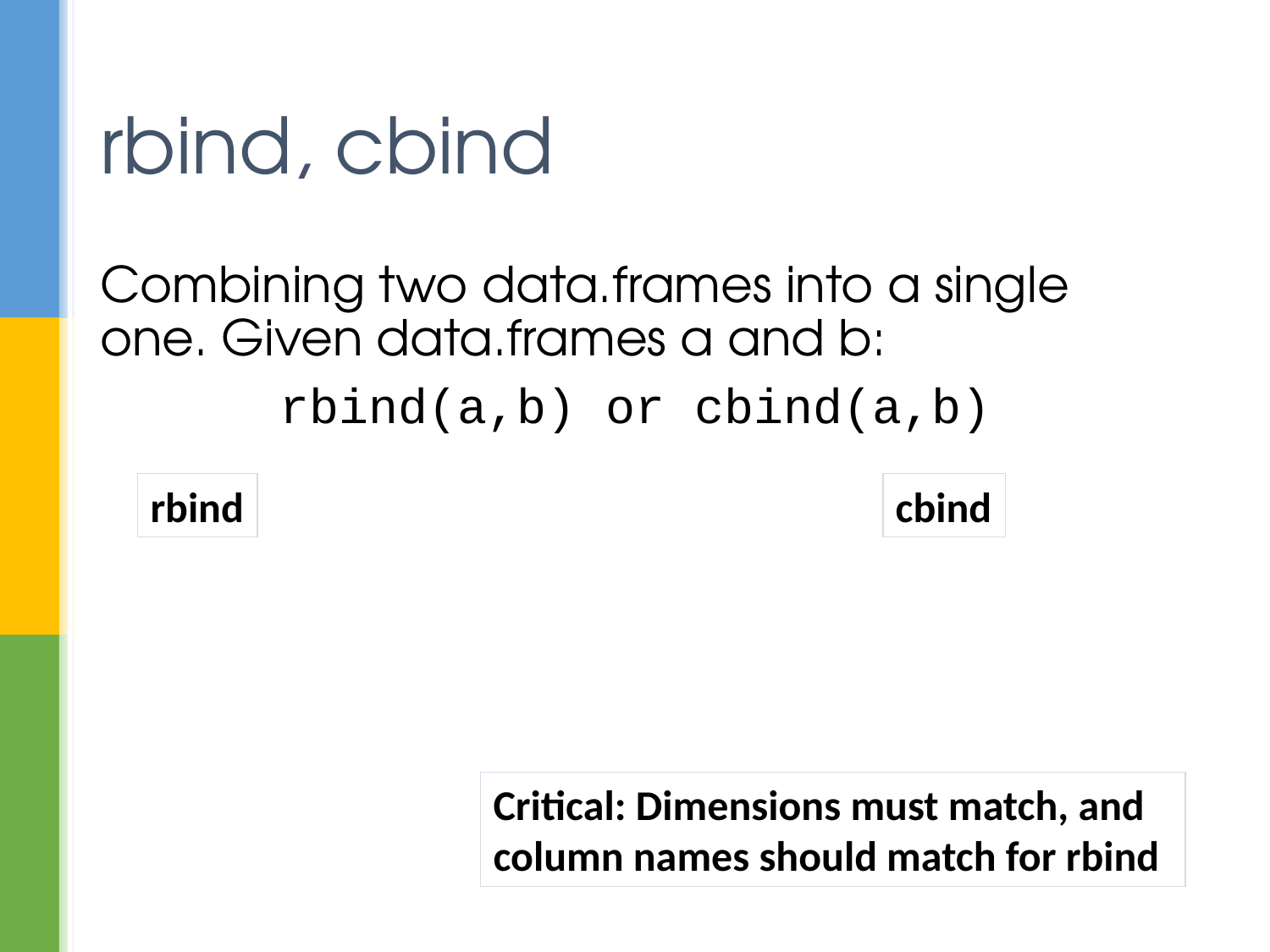

# rbind, cbind
Combining two data.frames into a single one. Given data.frames a and b:
rbind(a,b) or cbind(a,b)
rbind
cbind
|  |  |  |
| --- | --- | --- |
|  |  |  |
|  |  |  |
| --- | --- | --- |
|  |  |  |
|  |  |  |  |  |
| --- | --- | --- | --- | --- |
|  |  |  |  |  |
|  |  |  |
| --- | --- | --- |
|  |  |  |
|  |  |  |
|  |  |  |
Critical: Dimensions must match, and column names should match for rbind